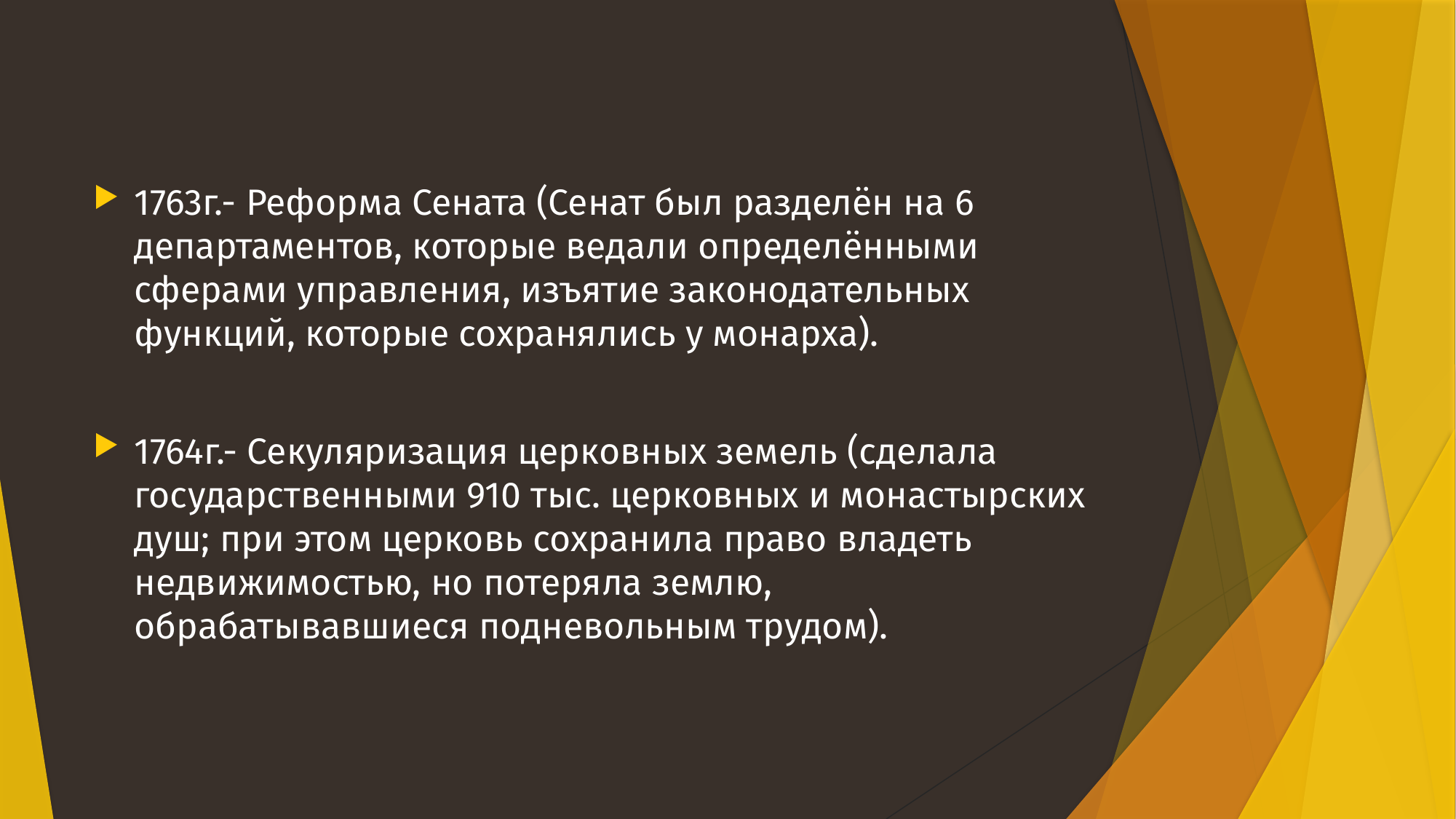

1763г.- Реформа Сената (Сенат был разделён на 6 департаментов, которые ведали определёнными сферами управления, изъятие законодательных функций, которые сохранялись у монарха).

1764г.- Секуляризация церковных земель (сделала государственными 910 тыс. церковных и монастырских душ; при этом церковь сохранила право владеть недвижимостью, но потеряла землю, обрабатывавшиеся подневольным трудом).